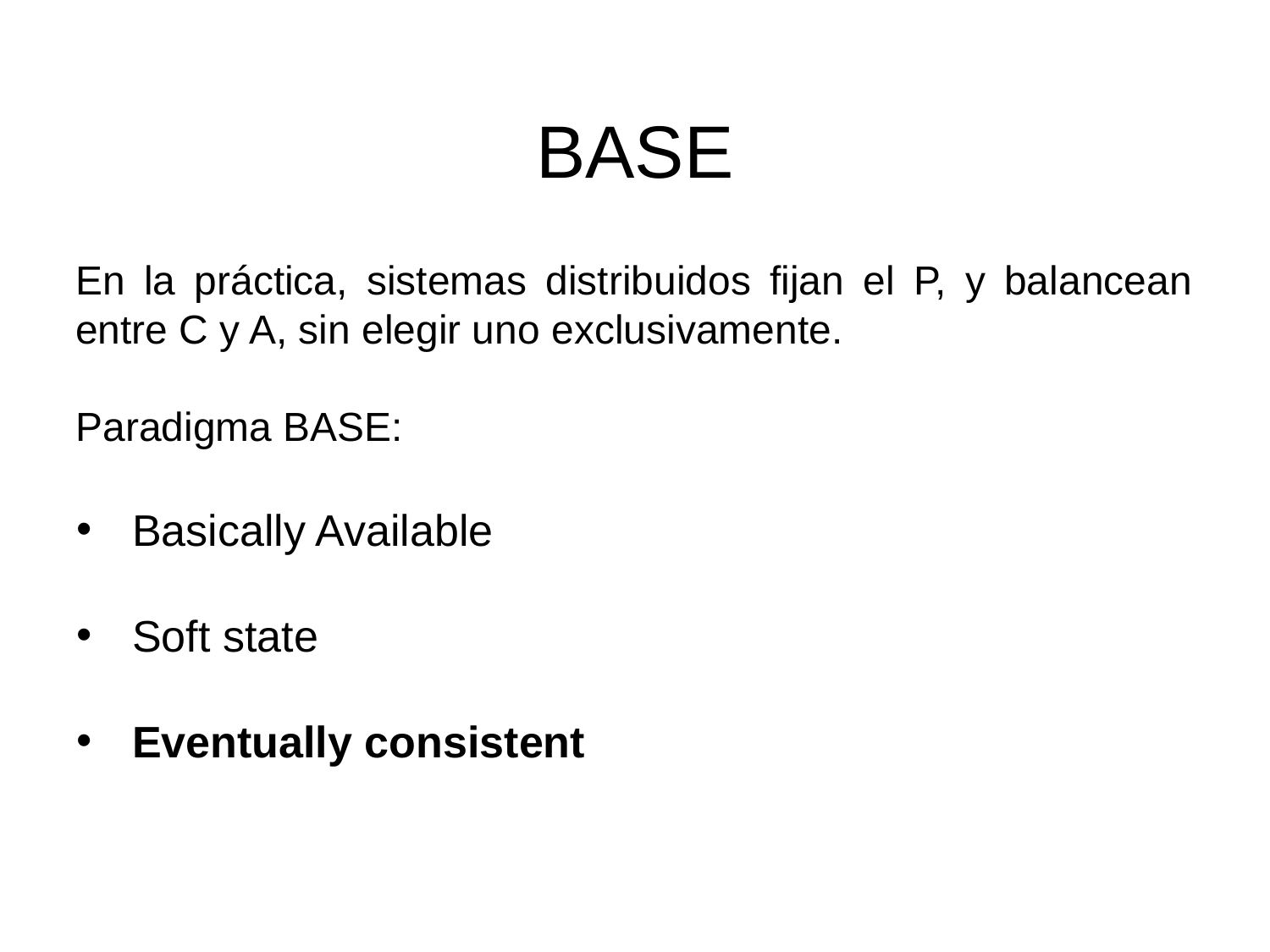

BASE
En la práctica, sistemas distribuidos fijan el P, y balancean entre C y A, sin elegir uno exclusivamente.

Paradigma BASE:

Basically Available

Soft state

Eventually consistent